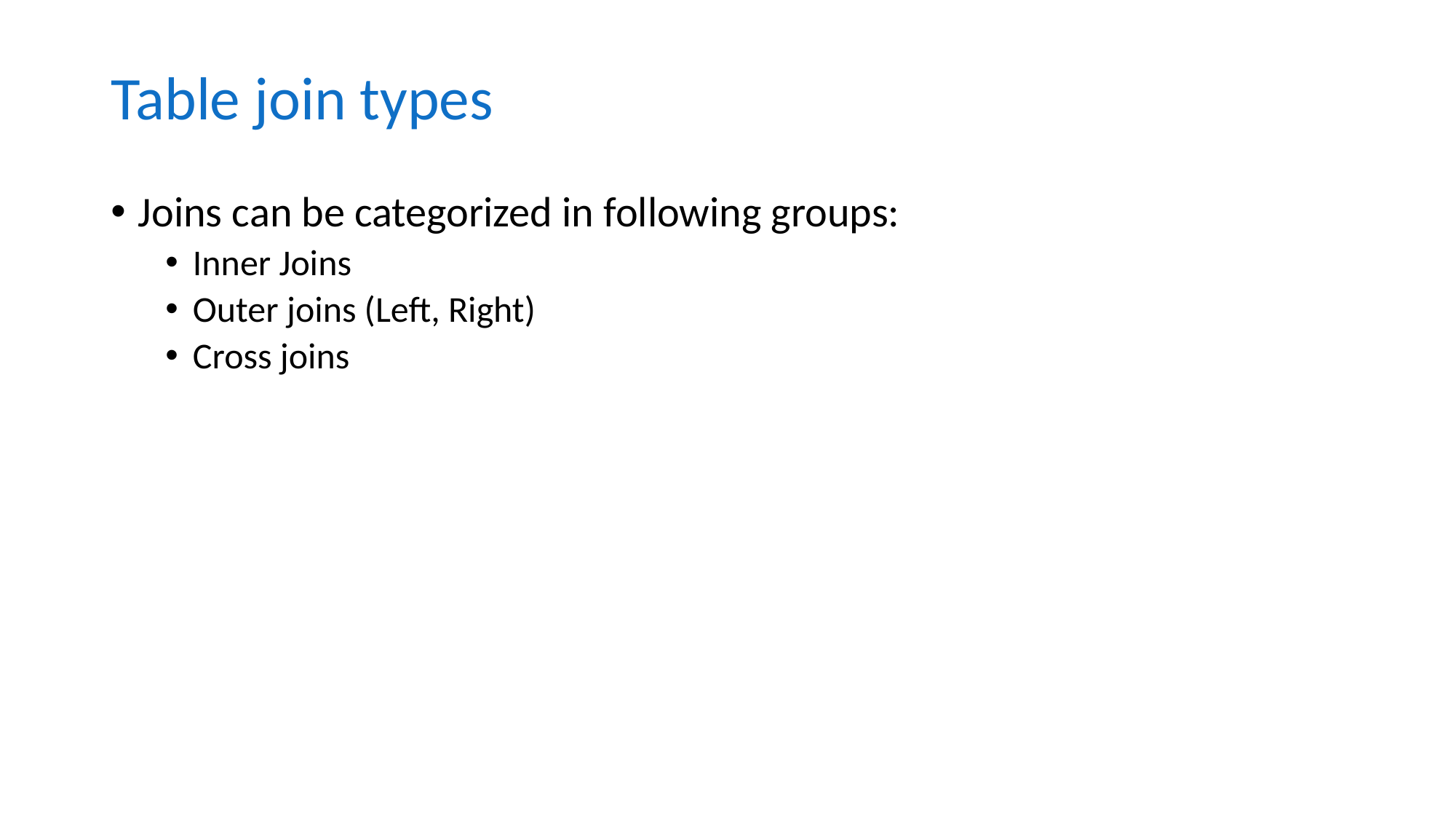

# Table join types
Joins can be categorized in following groups:
Inner Joins
Outer joins (Left, Right)
Cross joins